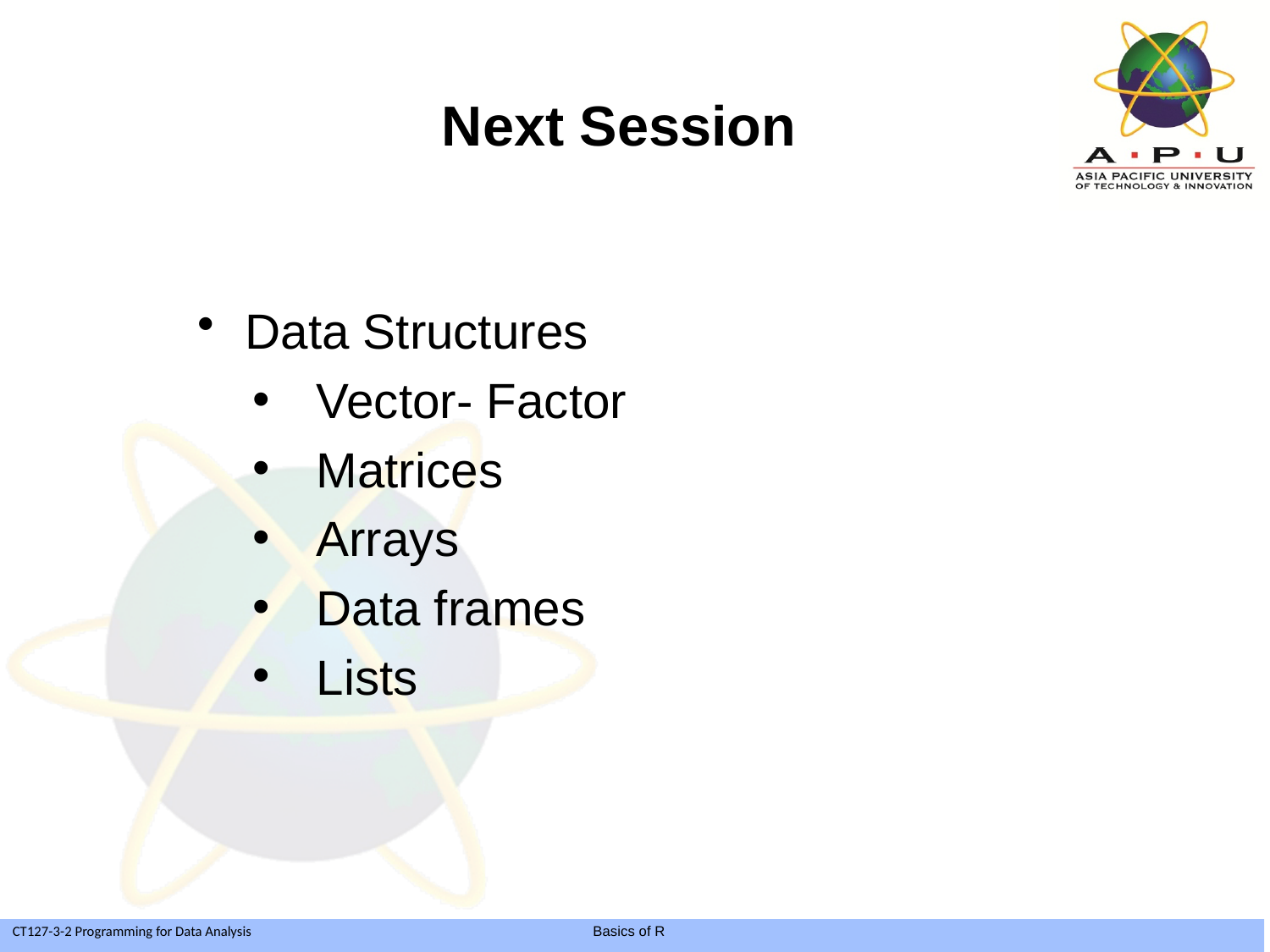

Next Session
Data Structures
Vector- Factor
Matrices
Arrays
Data frames
Lists